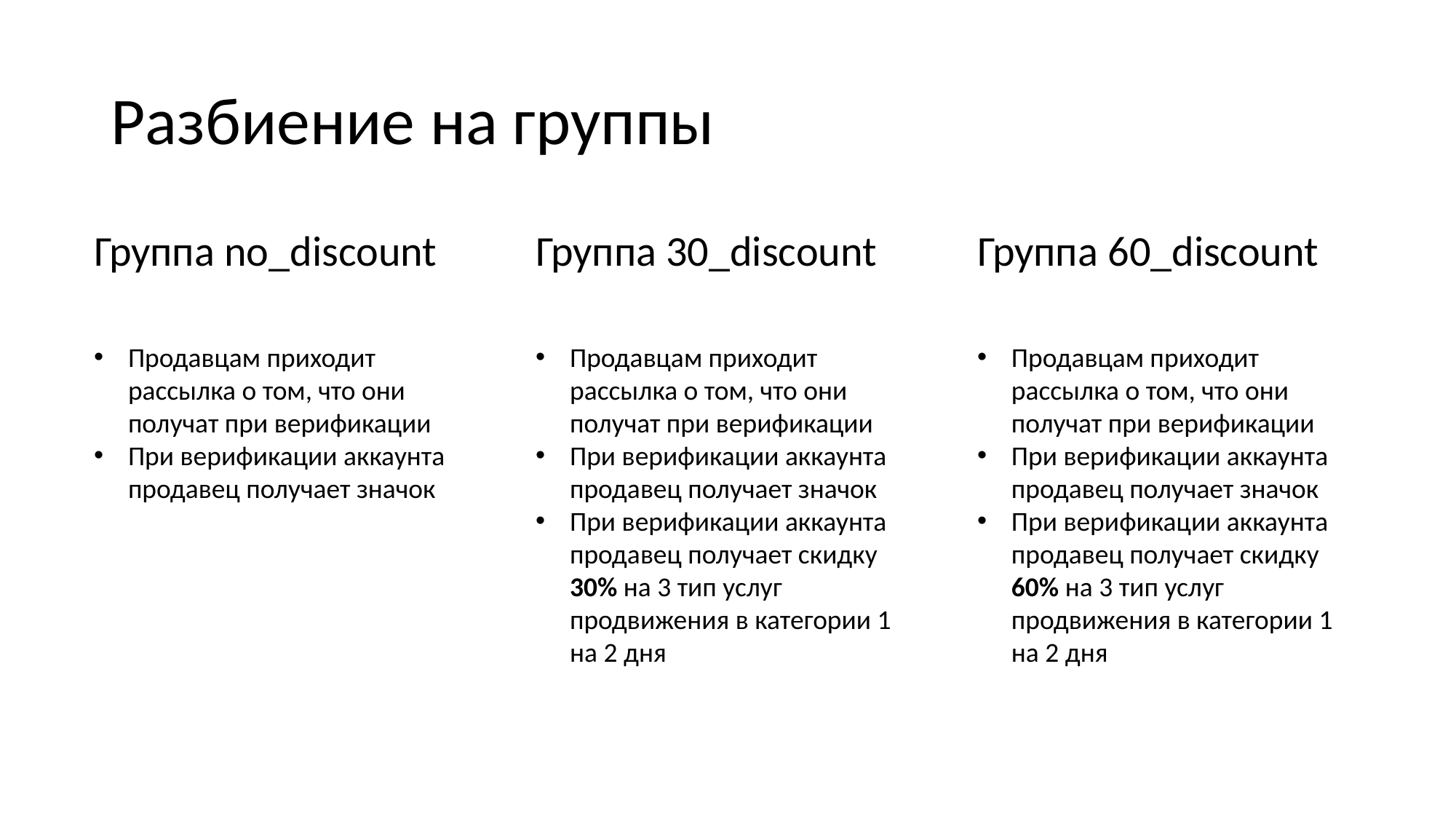

# Разбиение на группы
Группа no_discount

Продавцам приходит рассылка о том, что они получат при верификации
При верификации аккаунта продавец получает значок
Группа 30_discount

Продавцам приходит рассылка о том, что они получат при верификации
При верификации аккаунта продавец получает значок
При верификации аккаунта продавец получает скидку 30% на 3 тип услуг продвижения в категории 1 на 2 дня
Группа 60_discount

Продавцам приходит рассылка о том, что они получат при верификации
При верификации аккаунта продавец получает значок
При верификации аккаунта продавец получает скидку 60% на 3 тип услуг продвижения в категории 1 на 2 дня